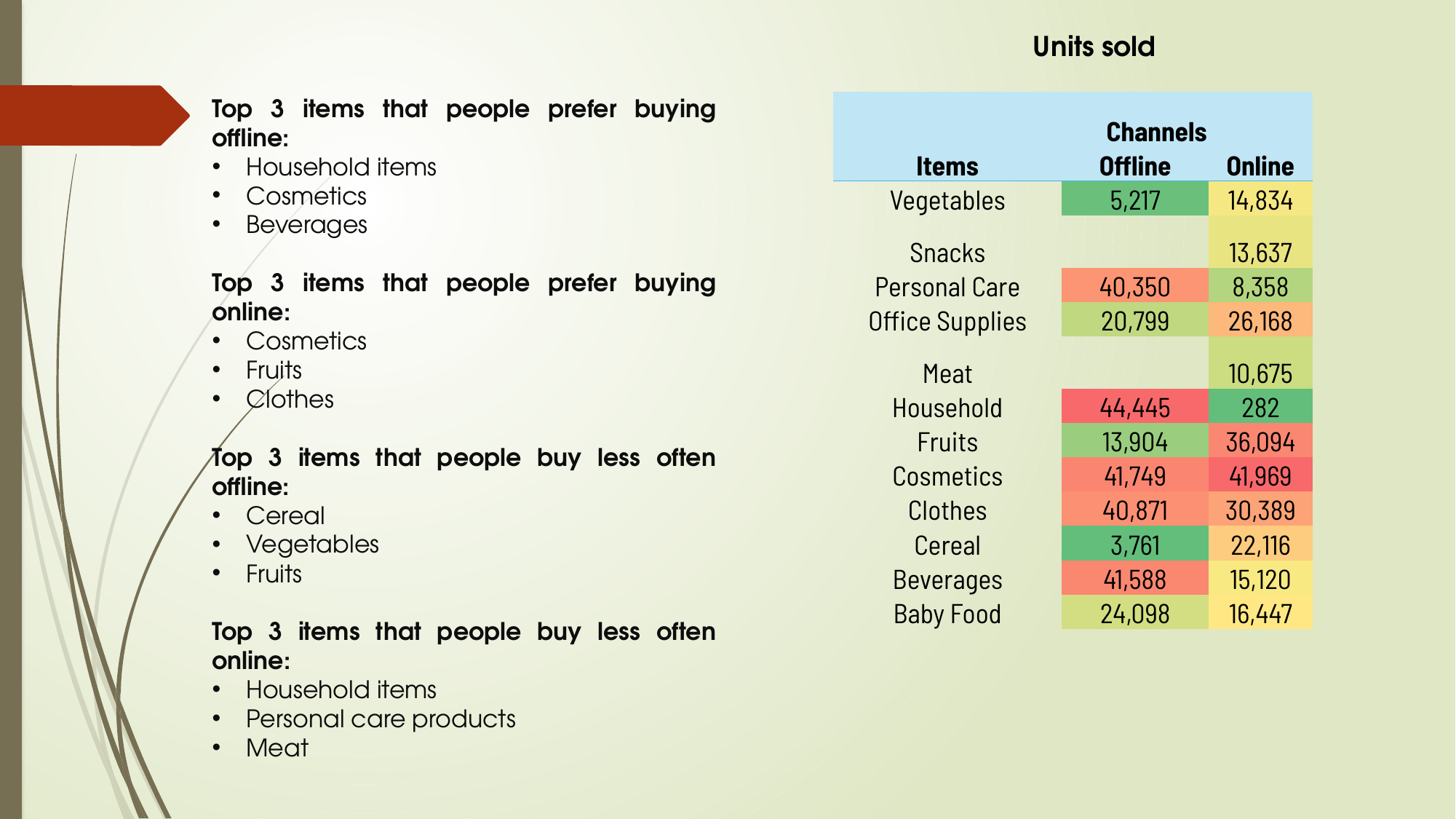

Units sold

Top 3 items that people prefer buying offline:
Household items
Cosmetics
Beverages

Top 3 items that people prefer buying online:
Cosmetics
Fruits
Clothes

Top 3 items that people buy less often offline:
Cereal
Vegetables
Fruits

Top 3 items that people buy less often online:
Household items
Personal care products
Meat

|  | Channels |  |
| --- | --- | --- |
| Items | Offline | Online |
| Vegetables | 5,217 | 14,834 |
| Snacks |  | 13,637 |
| Personal Care | 40,350 | 8,358 |
| Office Supplies | 20,799 | 26,168 |
| Meat |  | 10,675 |
| Household | 44,445 | 282 |
| Fruits | 13,904 | 36,094 |
| Cosmetics | 41,749 | 41,969 |
| Clothes | 40,871 | 30,389 |
| Cereal | 3,761 | 22,116 |
| Beverages | 41,588 | 15,120 |
| Baby Food | 24,098 | 16,447 |
#